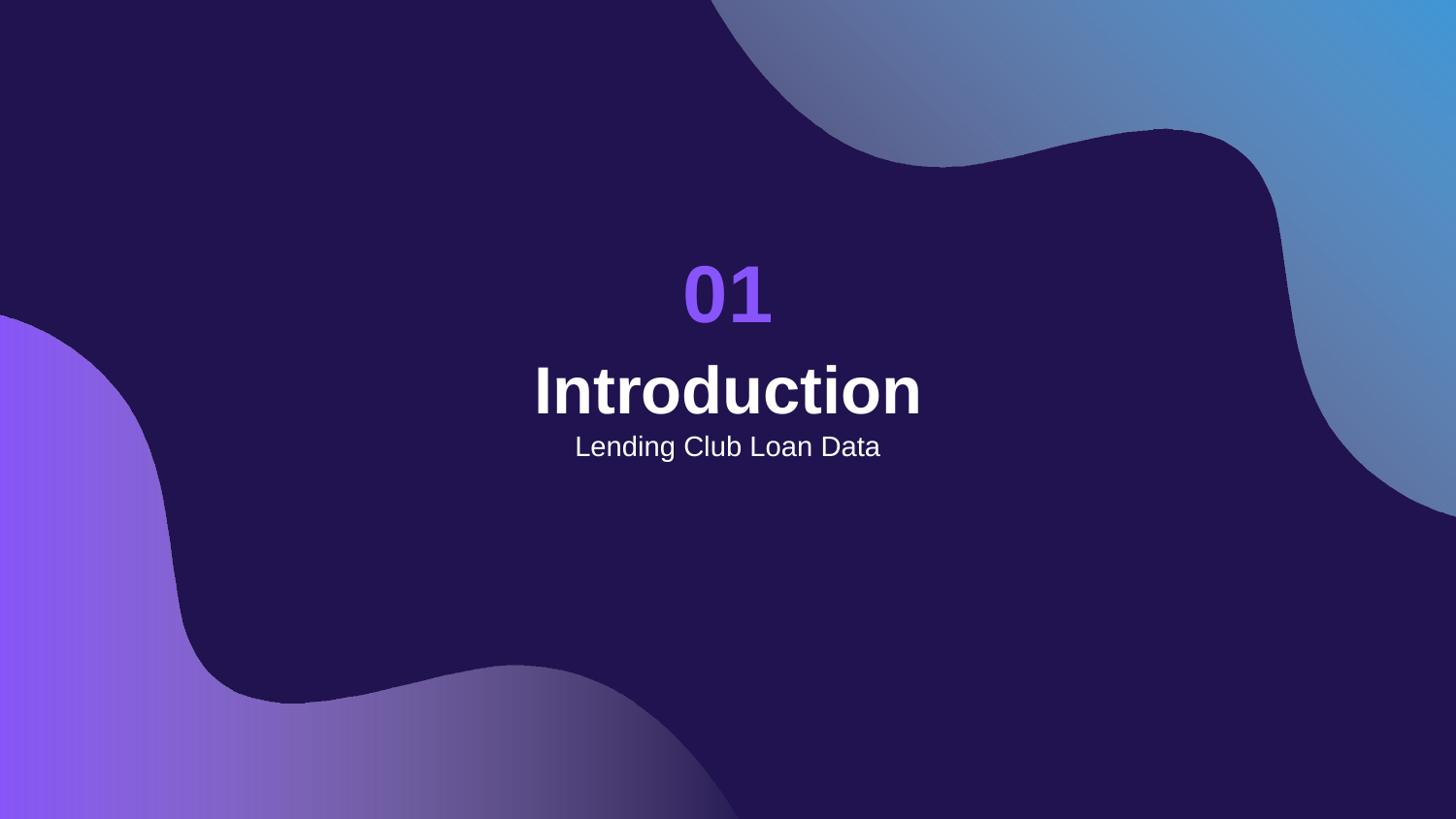

# 01
Introduction
Lending Club Loan Data